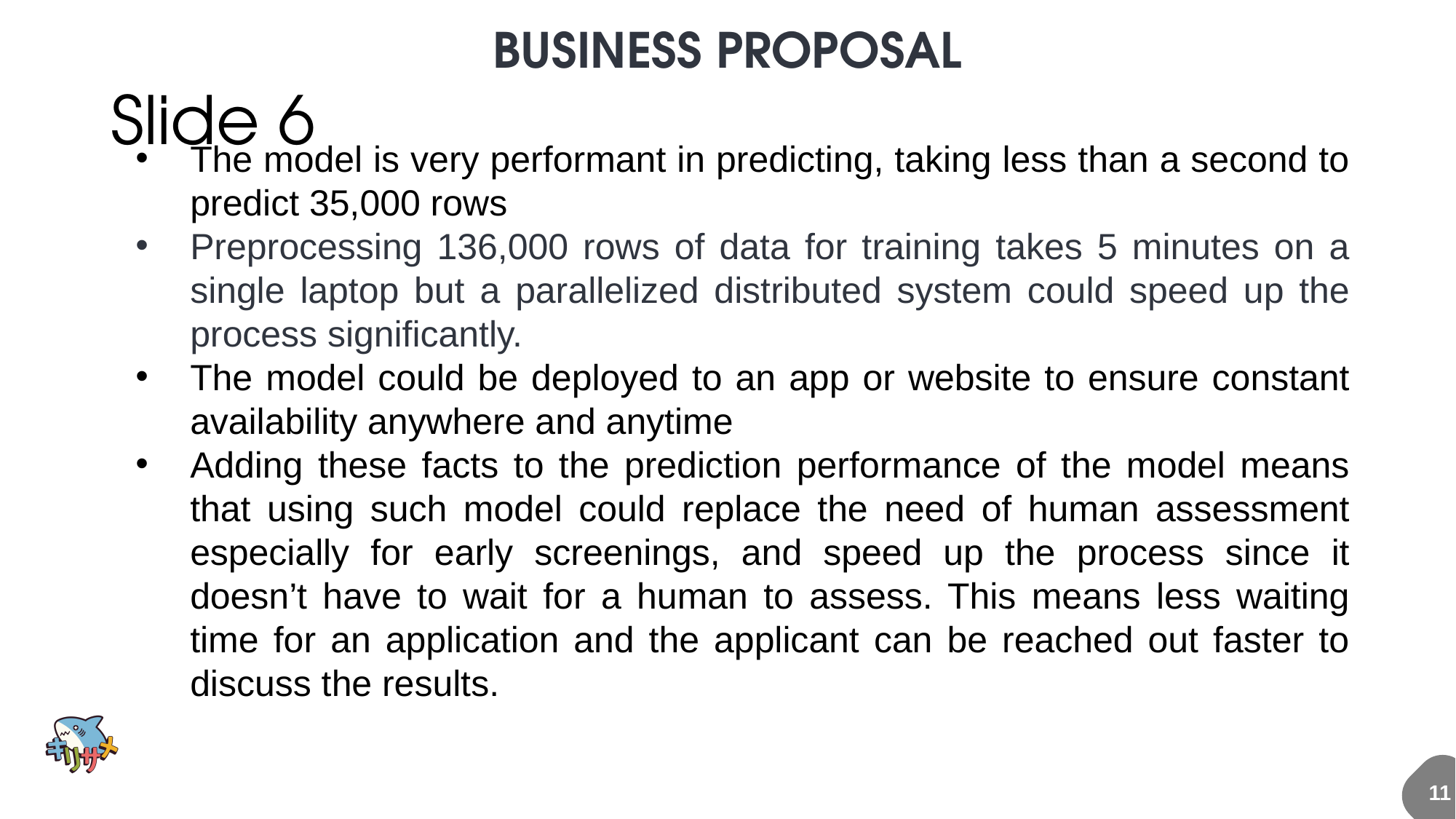

BUSINESS PROPOSAL
# Slide 6
The model is very performant in predicting, taking less than a second to predict 35,000 rows
Preprocessing 136,000 rows of data for training takes 5 minutes on a single laptop but a parallelized distributed system could speed up the process significantly.
The model could be deployed to an app or website to ensure constant availability anywhere and anytime
Adding these facts to the prediction performance of the model means that using such model could replace the need of human assessment especially for early screenings, and speed up the process since it doesn’t have to wait for a human to assess. This means less waiting time for an application and the applicant can be reached out faster to discuss the results.

11